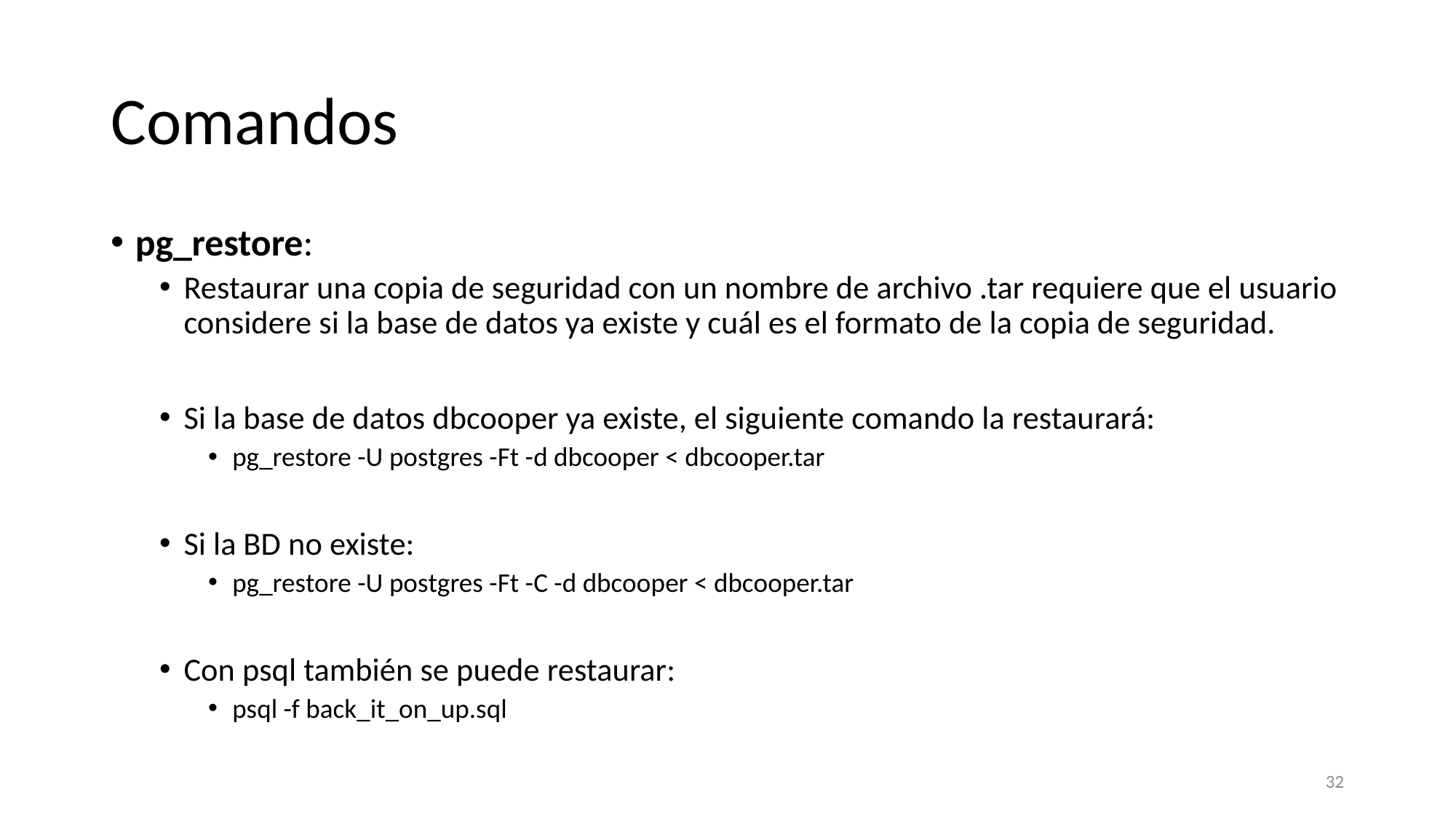

# Comandos
pg_restore:
Restaurar una copia de seguridad con un nombre de archivo .tar requiere que el usuario considere si la base de datos ya existe y cuál es el formato de la copia de seguridad.

Si la base de datos dbcooper ya existe, el siguiente comando la restaurará:
pg_restore -U postgres -Ft -d dbcooper < dbcooper.tar

Si la BD no existe:
pg_restore -U postgres -Ft -C -d dbcooper < dbcooper.tar

Con psql también se puede restaurar:
psql -f back_it_on_up.sql
32